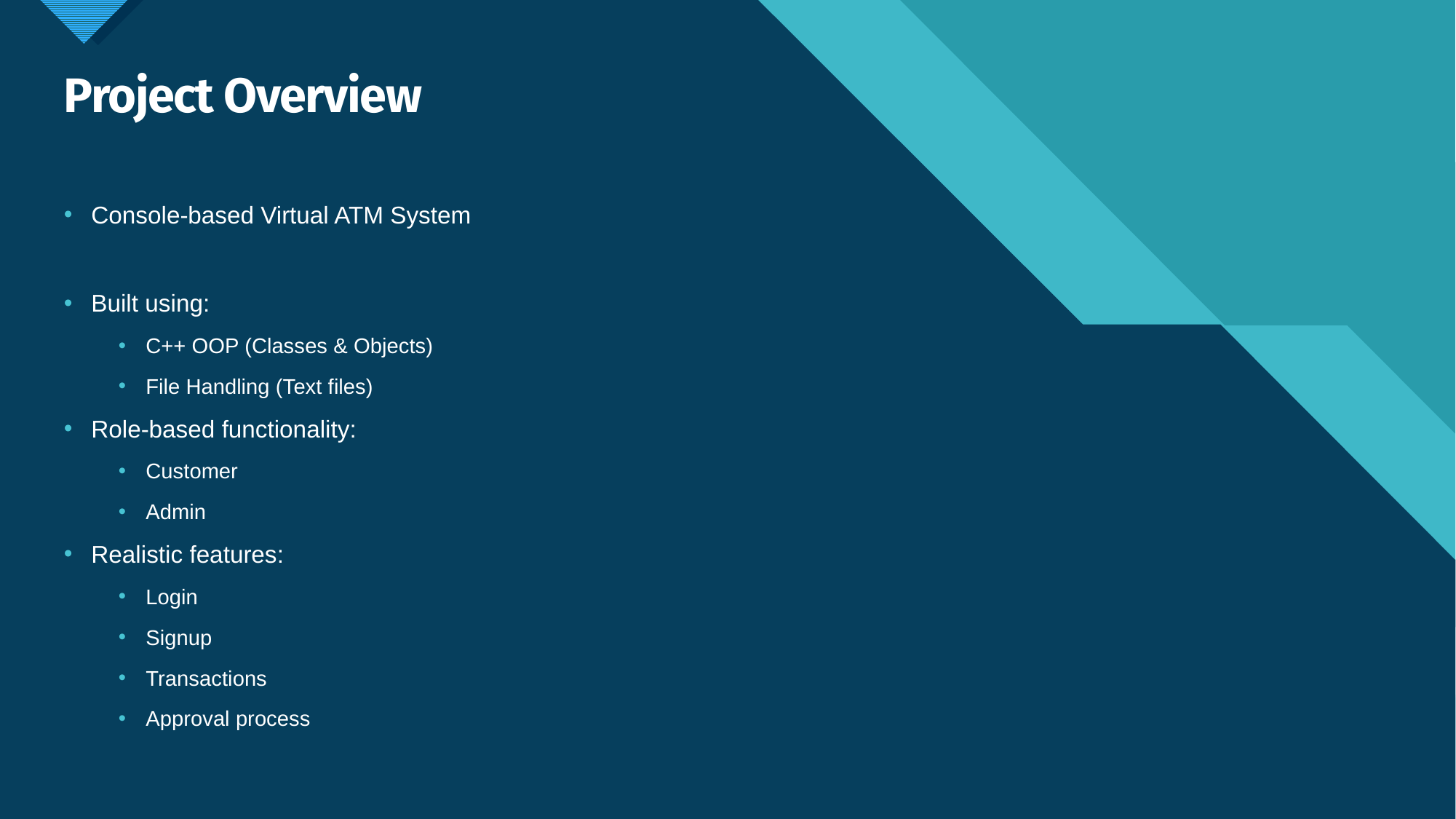

# Project Overview
Console-based Virtual ATM System

Built using:
C++ OOP (Classes & Objects)
File Handling (Text files)
Role-based functionality:
Customer
Admin
Realistic features:
Login
Signup
Transactions
Approval process